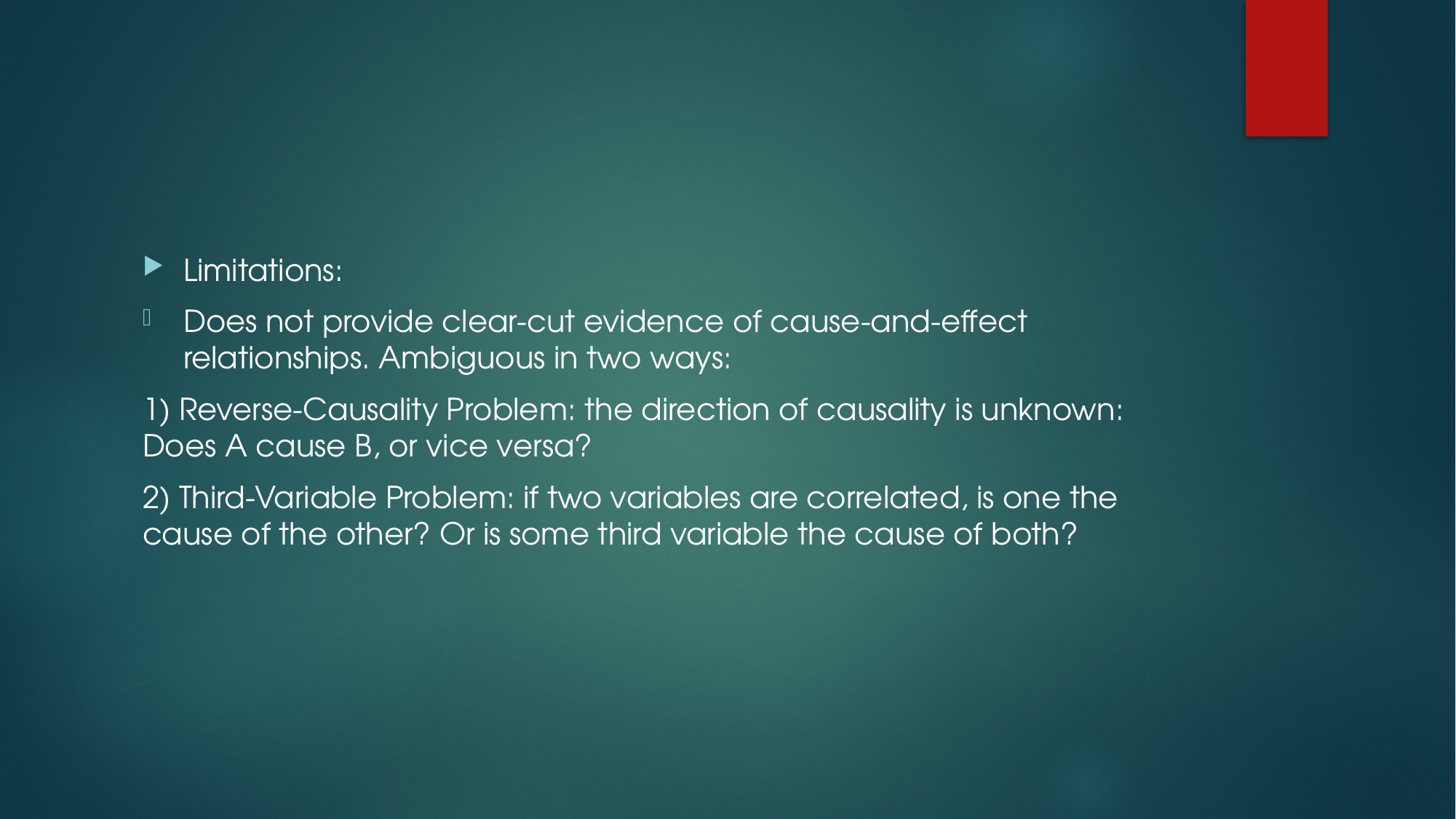

#
Limitations:
Does not provide clear-cut evidence of cause-and-effect relationships. Ambiguous in two ways:
1) Reverse-Causality Problem: the direction of causality is unknown: Does A cause B, or vice versa?
2) Third-Variable Problem: if two variables are correlated, is one the cause of the other? Or is some third variable the cause of both?